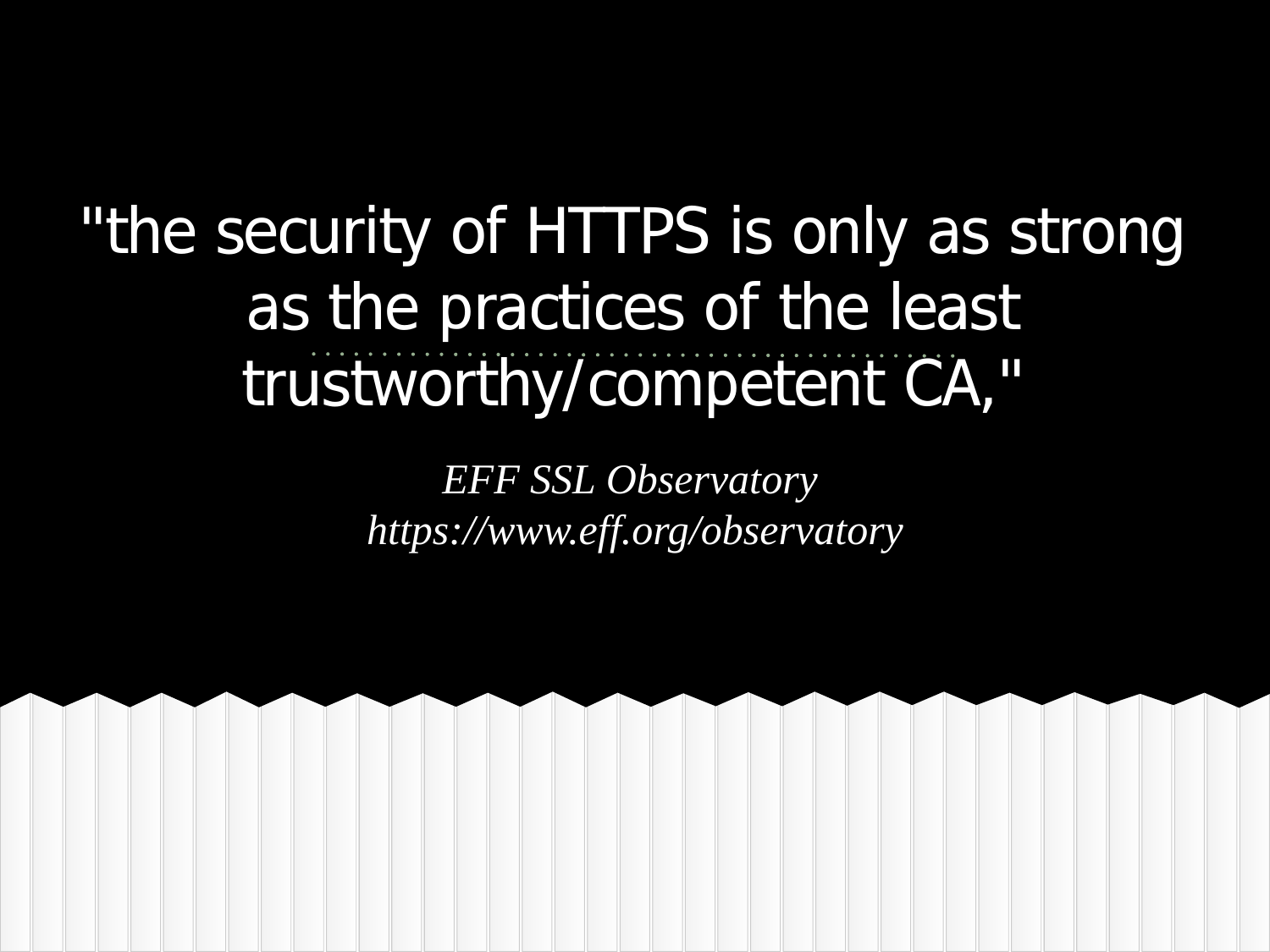

# "the security of HTTPS is only as strong as the practices of the least trustworthy/competent CA,"
EFF SSL Observatory
https://www.eff.org/observatory